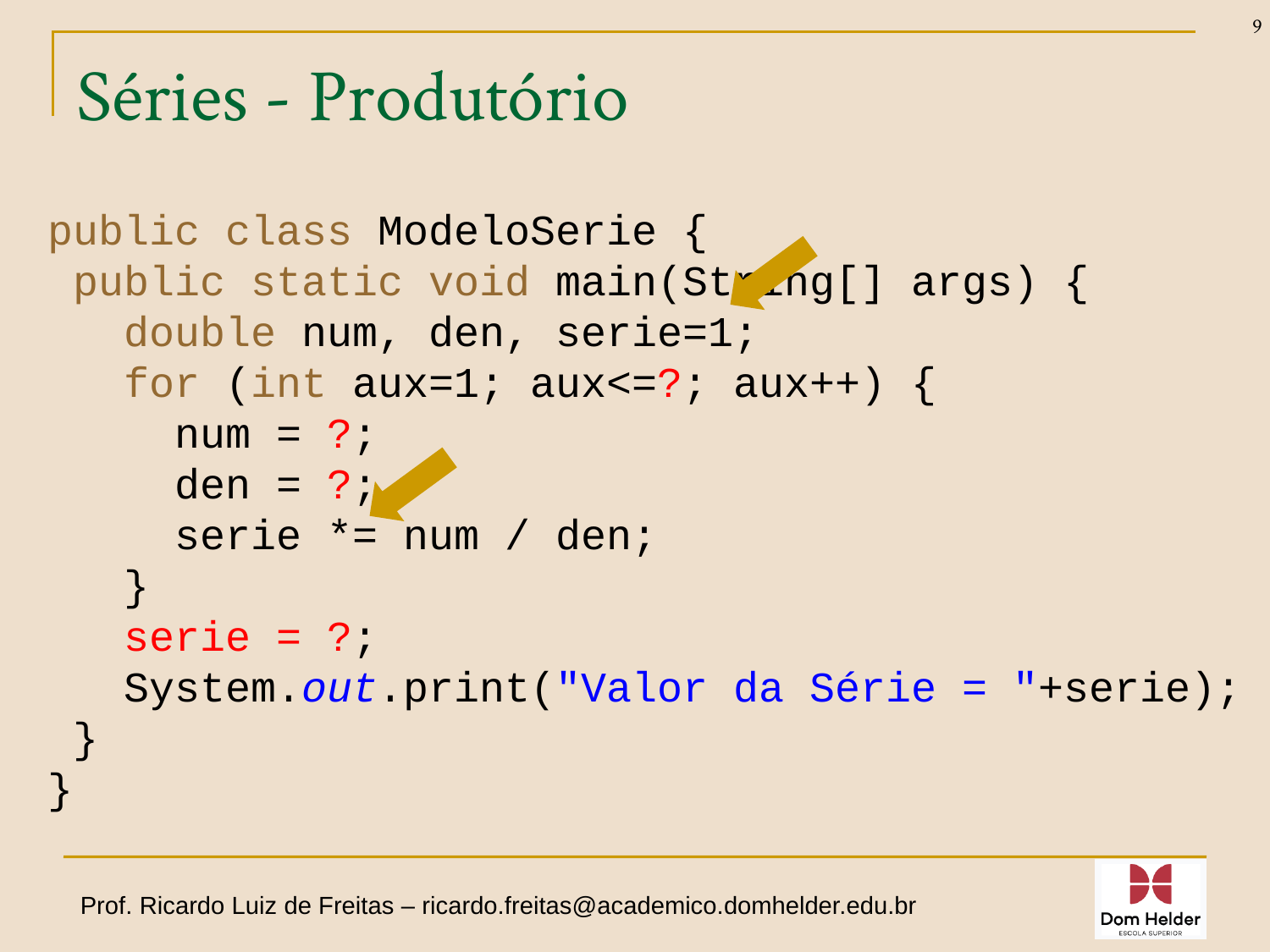

9
Séries - Produtório
public class ModeloSerie {
 public static void main(String[] args) {
   double num, den, serie=1;
   for (int aux=1; aux<=?; aux++) {
     num = ?;
     den = ?;
     serie *= num / den;
   }
   serie = ?;
   System.out.print("Valor da Série = "+serie);
 }
}